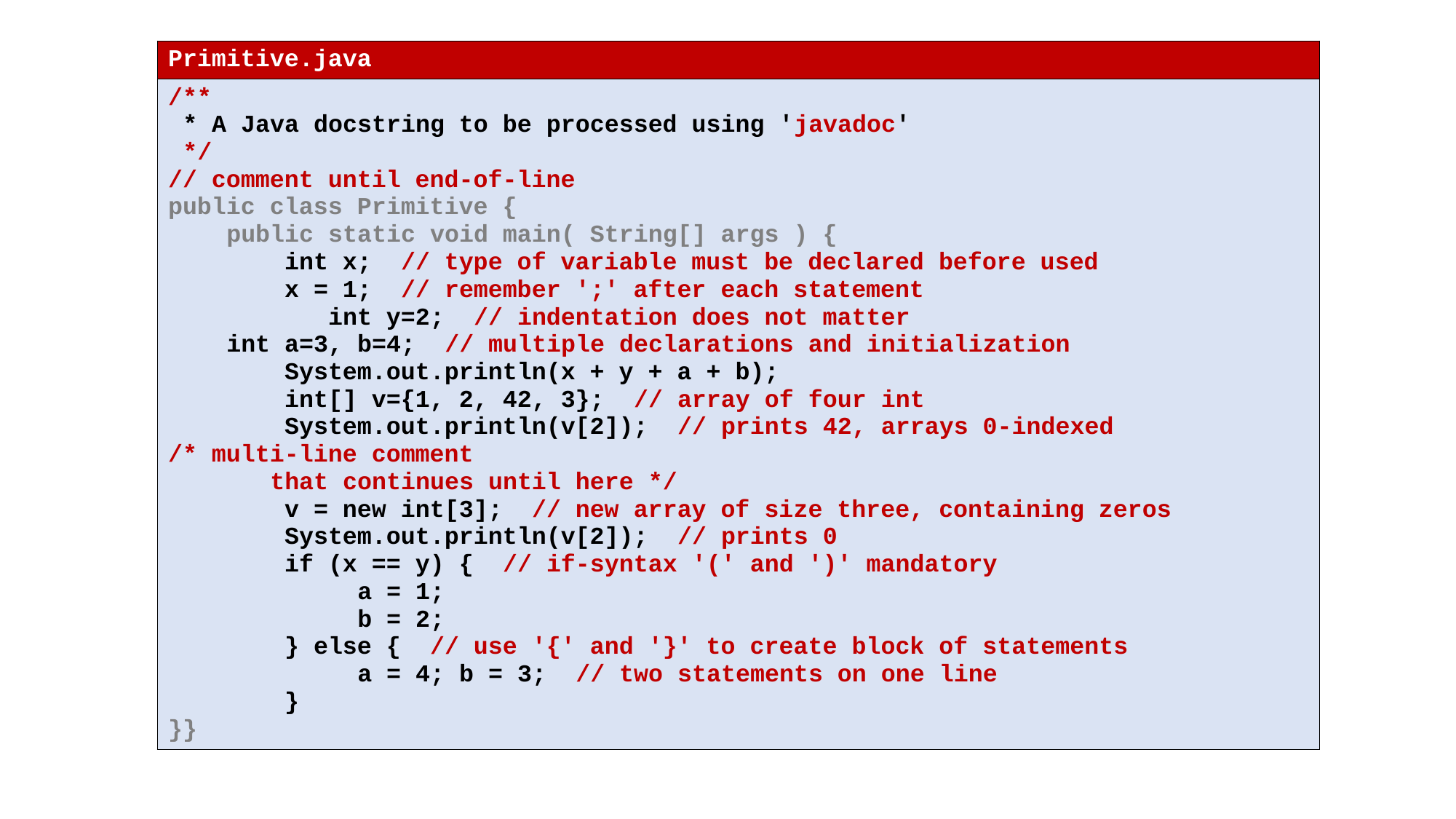

| Primitive.java |
| --- |
| /\*\* \* A Java docstring to be processed using 'javadoc' \*/ // comment until end-of-line public class Primitive { public static void main( String[] args ) { int x; // type of variable must be declared before used x = 1; // remember ';' after each statement int y=2; // indentation does not matter int a=3, b=4; // multiple declarations and initialization System.out.println(x + y + a + b); int[] v={1, 2, 42, 3}; // array of four int System.out.println(v[2]); // prints 42, arrays 0-indexed /\* multi-line comment that continues until here \*/ v = new int[3]; // new array of size three, containing zeros System.out.println(v[2]); // prints 0 if (x == y) { // if-syntax '(' and ')' mandatory a = 1; b = 2; } else { // use '{' and '}' to create block of statements a = 4; b = 3; // two statements on one line } }} |